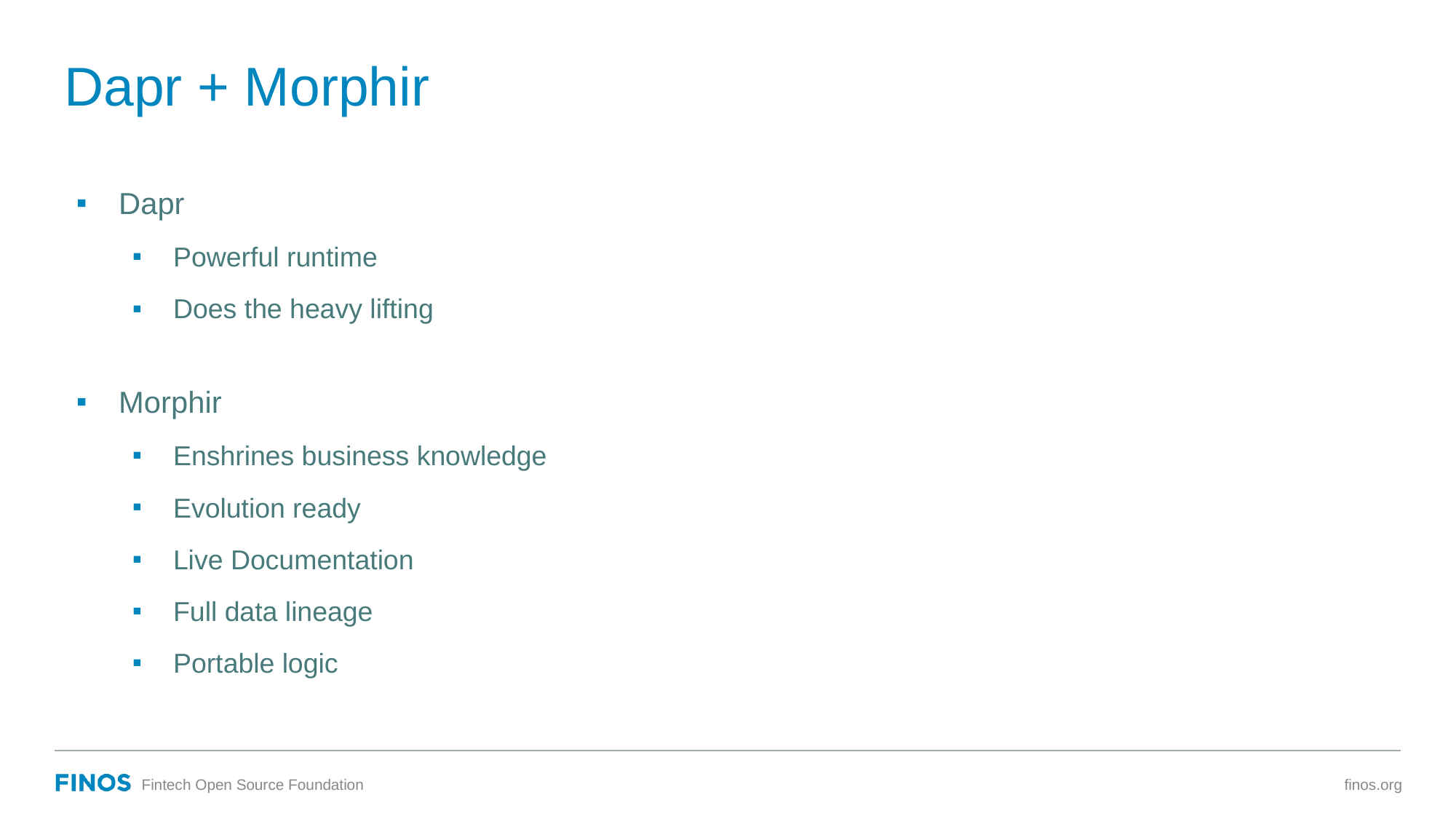

# Dapr + Morphir
Dapr
Powerful runtime
Does the heavy lifting

Morphir
Enshrines business knowledge
Evolution ready
Live Documentation
Full data lineage
Portable logic